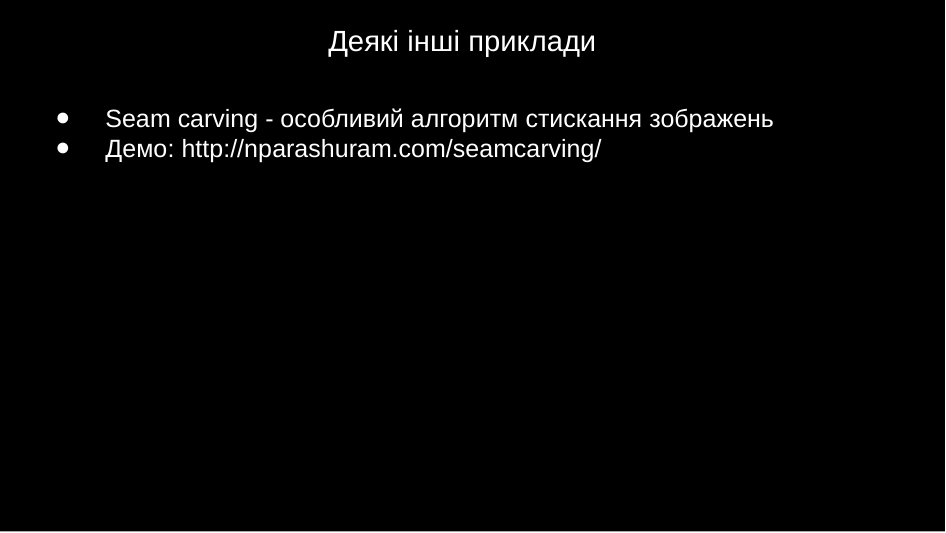

Деякі інші приклади
Seam carving - особливий алгоритм стискання зображень
Демо: http://nparashuram.com/seamcarving/